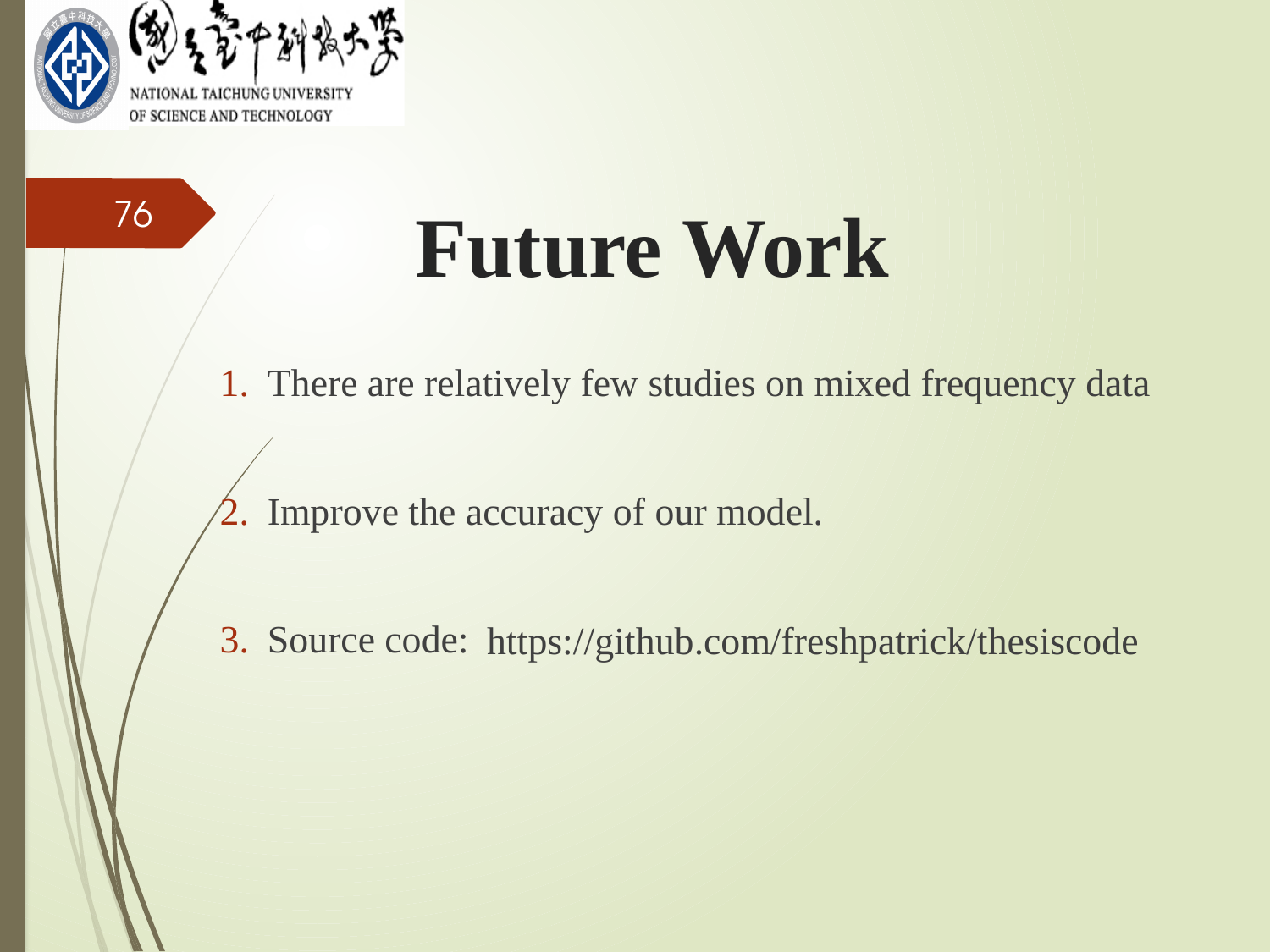

76
Future Work
There are relatively few studies on mixed frequency data

Improve the accuracy of our model.

Source code:

https://github.com/freshpatrick/thesiscode